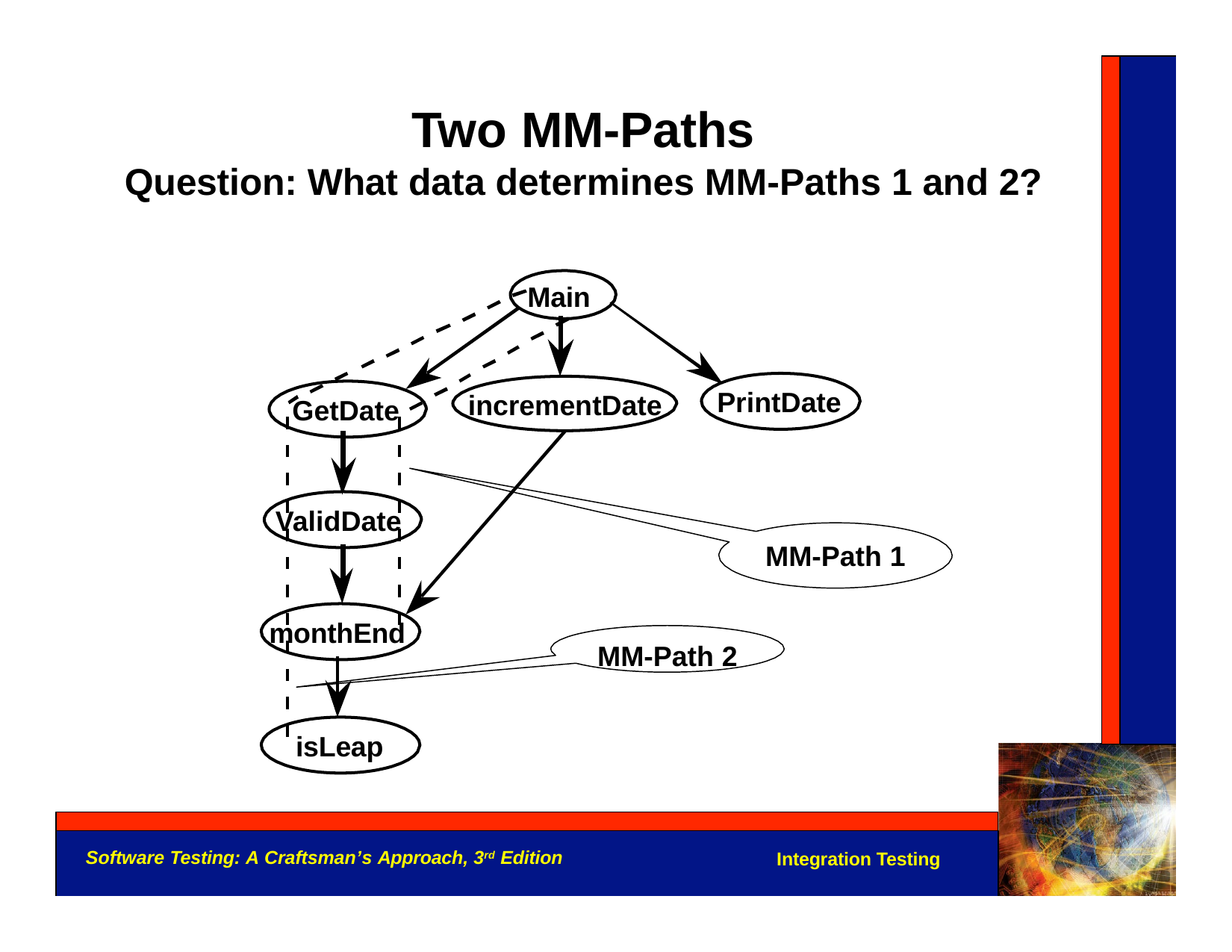

Two MM-Paths
Question: What data determines MM-Paths 1 and 2?

Main

PrintDate

incrementDate
GetDate

ValidDate

MM-Path 1

monthEnd

MM-Path 2

isLeap
Software Testing: A Craftsman’s Approach, 3rd  Edition
Integration Testing